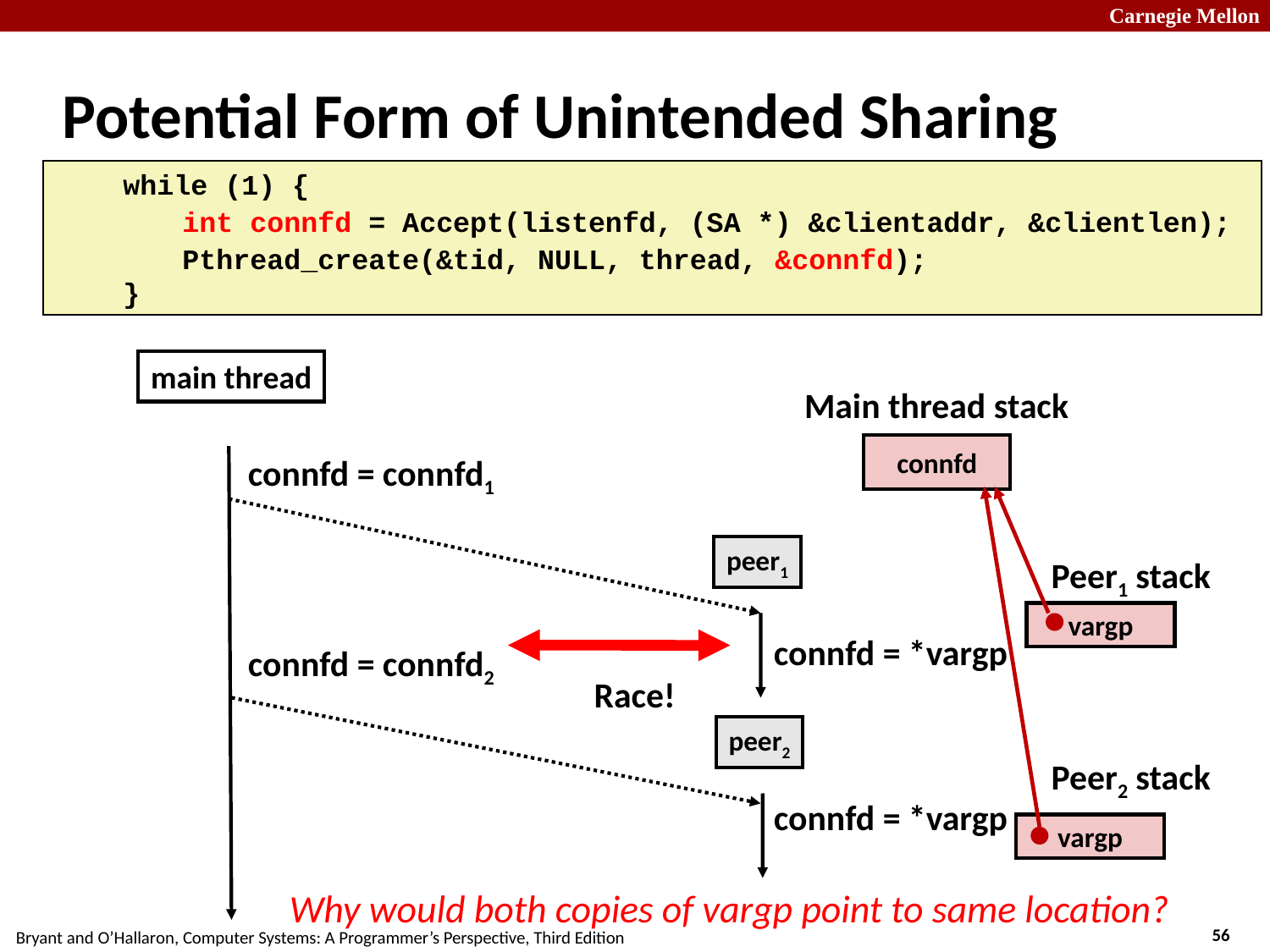

# Potential Form of Unintended Sharing
    while (1) {
	int connfd = Accept(listenfd, (SA *) &clientaddr, &clientlen);
	Pthread_create(&tid, NULL, thread, &connfd);
    }
main thread
Main thread stack
connfd
connfd = connfd1

vargp

Peer2 stack

peer1
Peer1 stack
vargp

 connfd = *vargp
connfd = connfd2

peer2
 connfd = *vargp

Race!
Why would both copies of vargp point to same location?